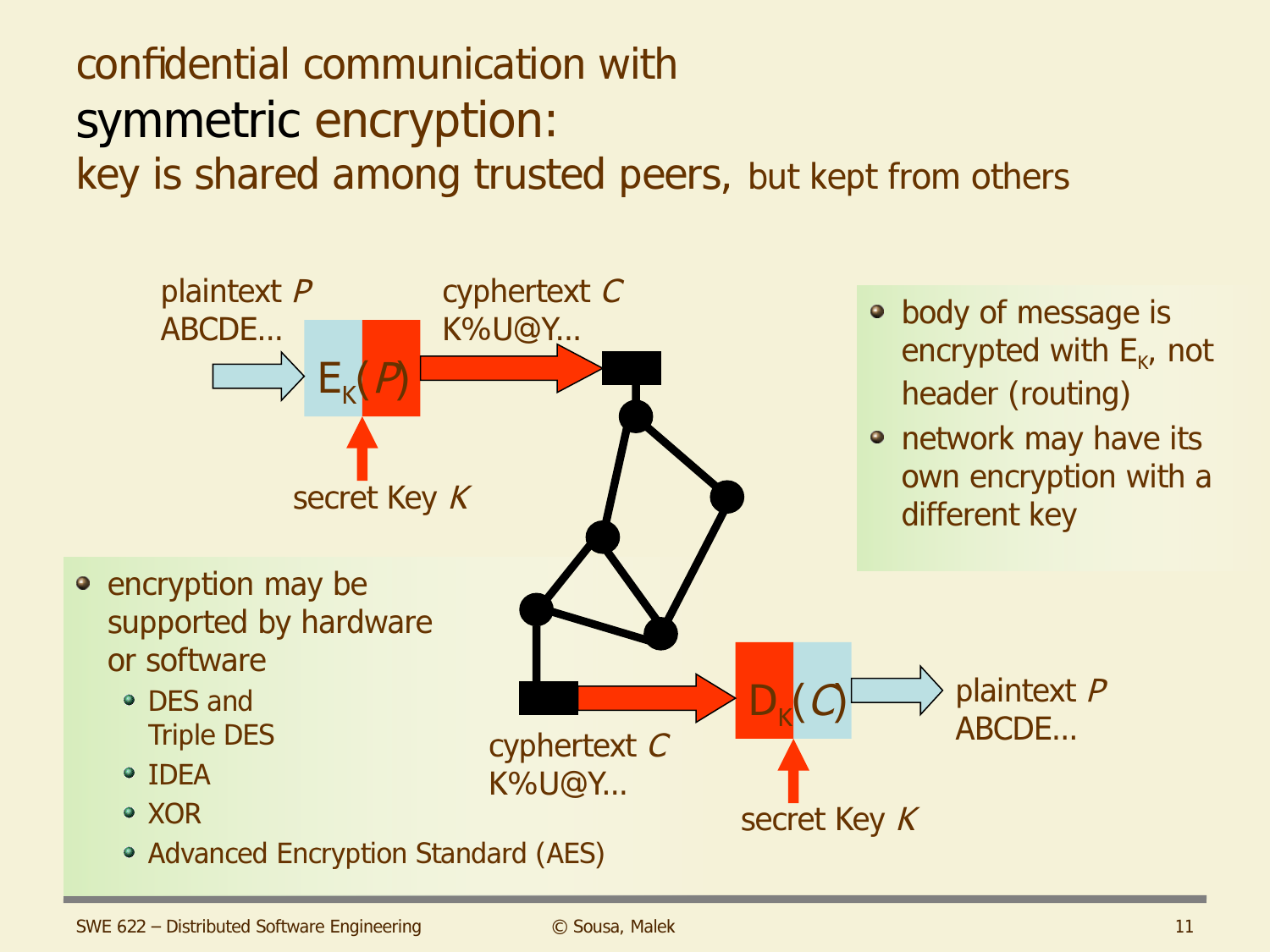

# confidential communication with symmetric encryption: key is shared among trusted peers, but kept from others
plaintext P
ABCDE…
cyphertext C
K%U@Y…

EK(P)

secret Key K

DK(C)
plaintext P
ABCDE…

secret Key K

cyphertext C
K%U@Y…
body of message is encrypted with EK, not header (routing)
network may have its own encryption with a different key
encryption may be
supported by hardware
or software
DES and
Triple DES
IDEA
XOR
Advanced Encryption Standard (AES)
SWE 622 – Distributed Software Engineering
© Sousa, Malek
11